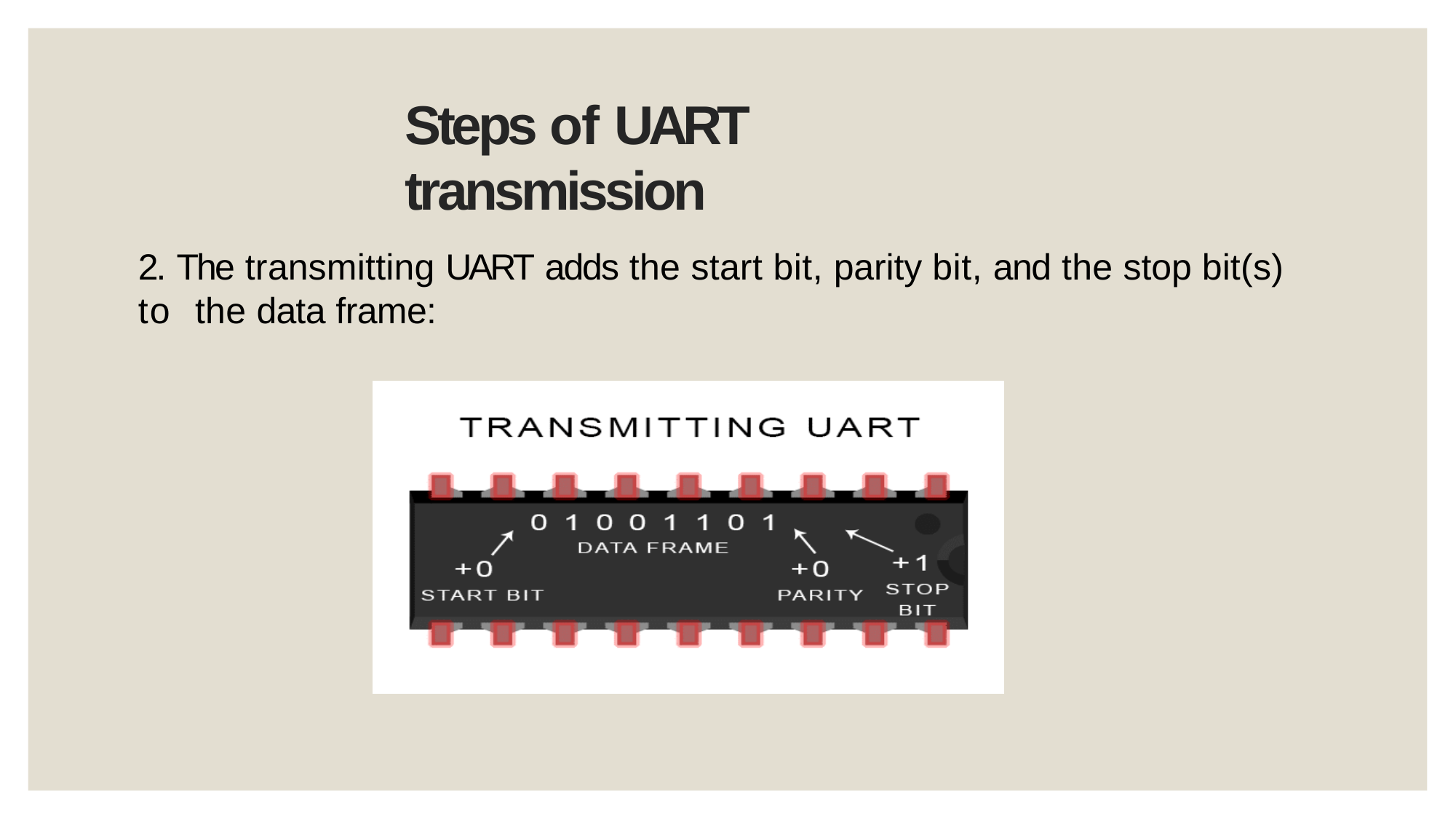

Steps of UART transmission
2. The transmitting UART adds the start bit, parity bit, and the stop bit(s) to  the data frame: